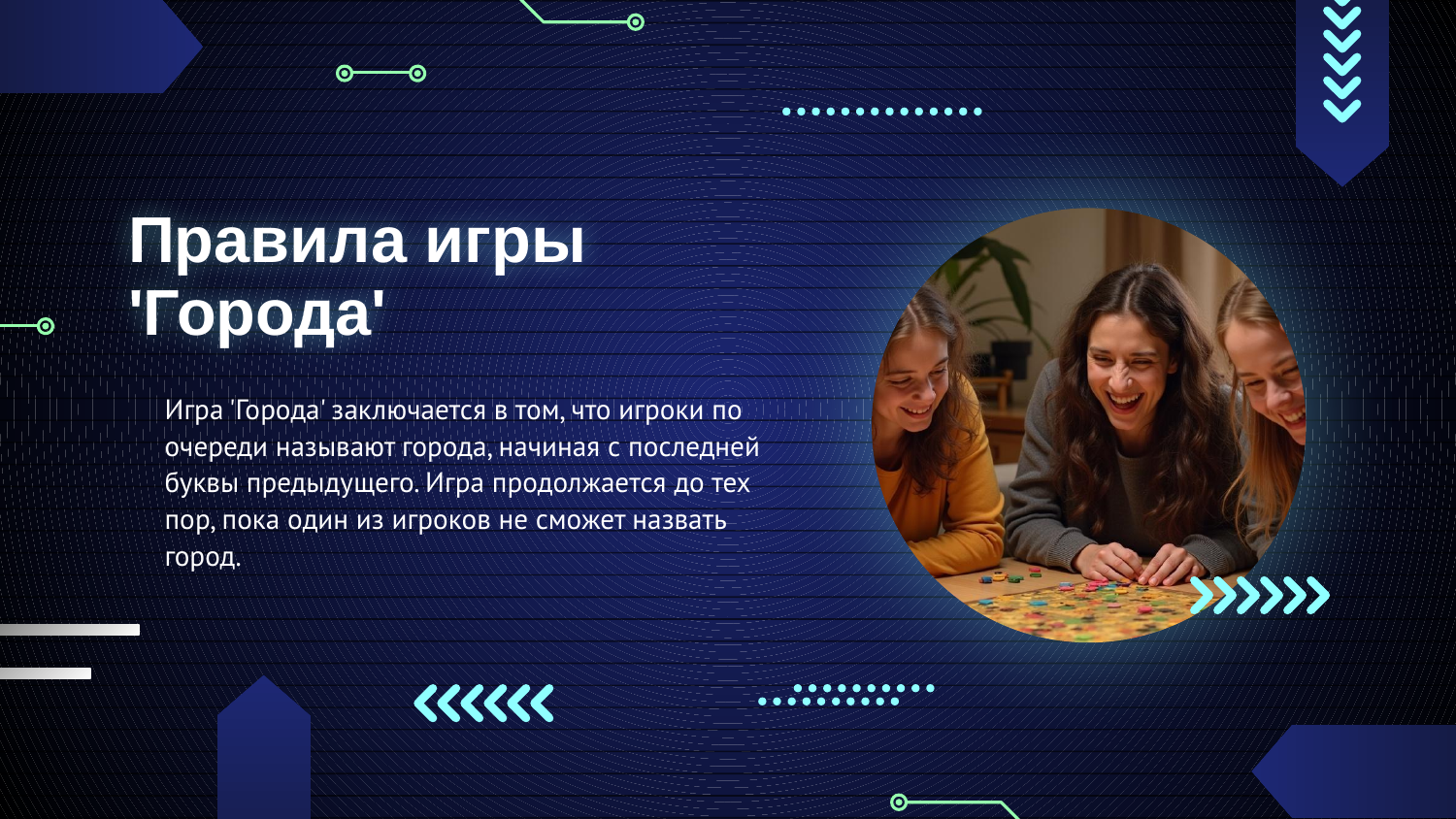

# Правила игры 'Города'

Игра 'Города' заключается в том, что игроки по очереди называют города, начиная с последней буквы предыдущего. Игра продолжается до тех пор, пока один из игроков не сможет назвать город.